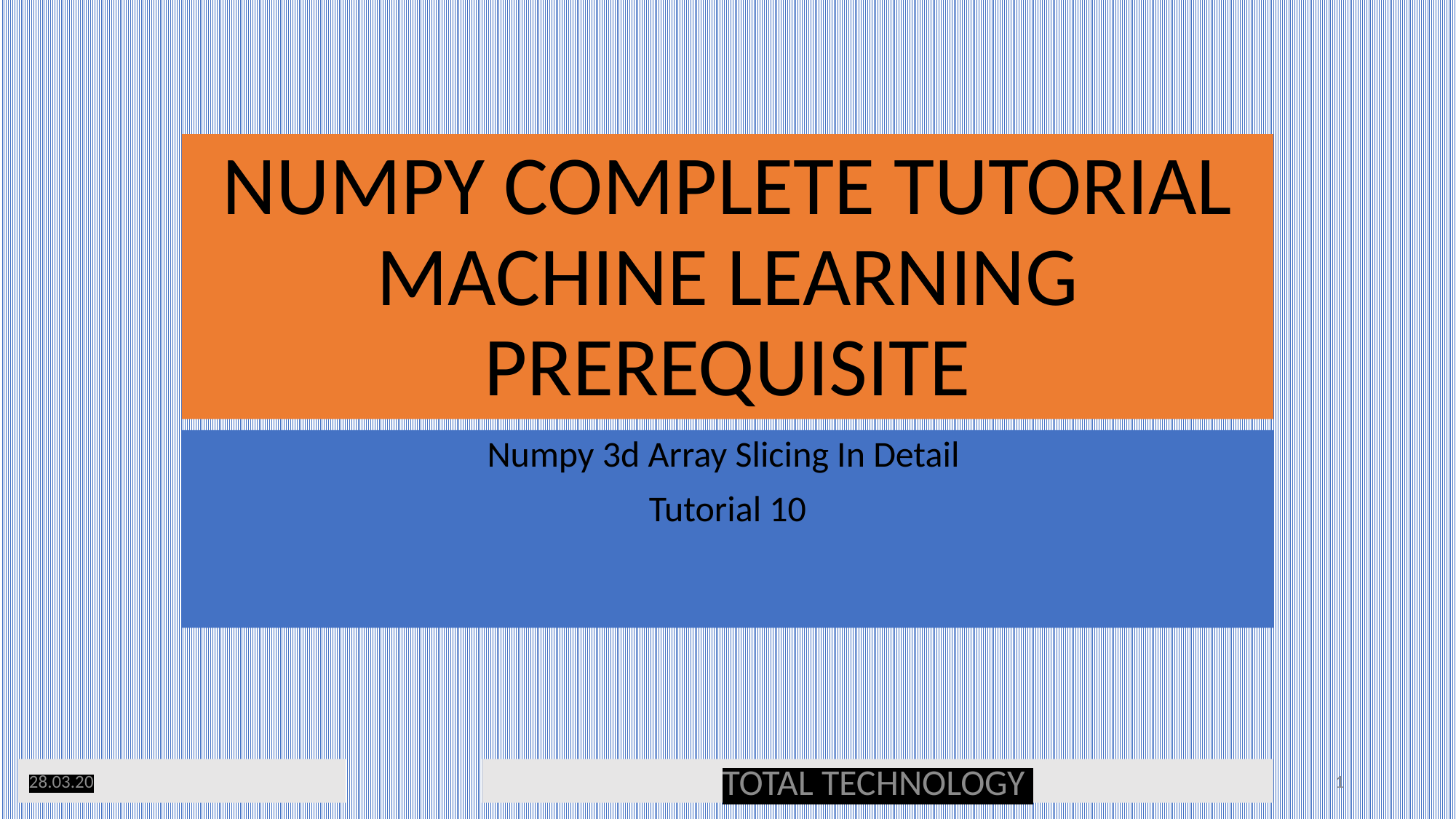

# NUMPY COMPLETE TUTORIAL MACHINE LEARNING PREREQUISITE
Numpy 3d Array Slicing In Detail
Tutorial 10

28.03.20
TOTAL TECHNOLOGY
1